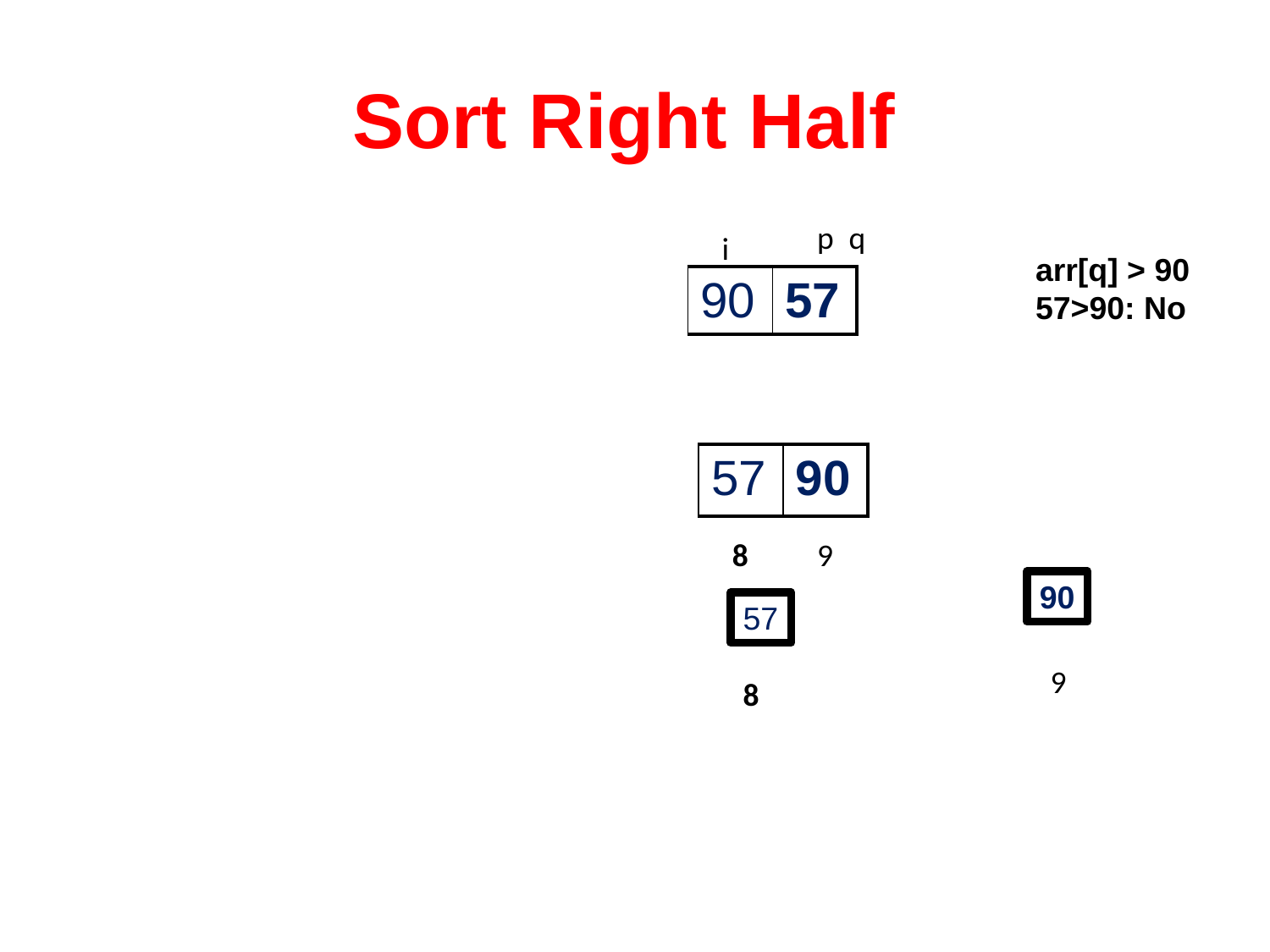

# Sort Right Half
p
q
i
arr[q] > 90
57>90: No
| 90 | 57 |
| --- | --- |
| 57 | 90 |
| --- | --- |
8
9
90
57
9
8